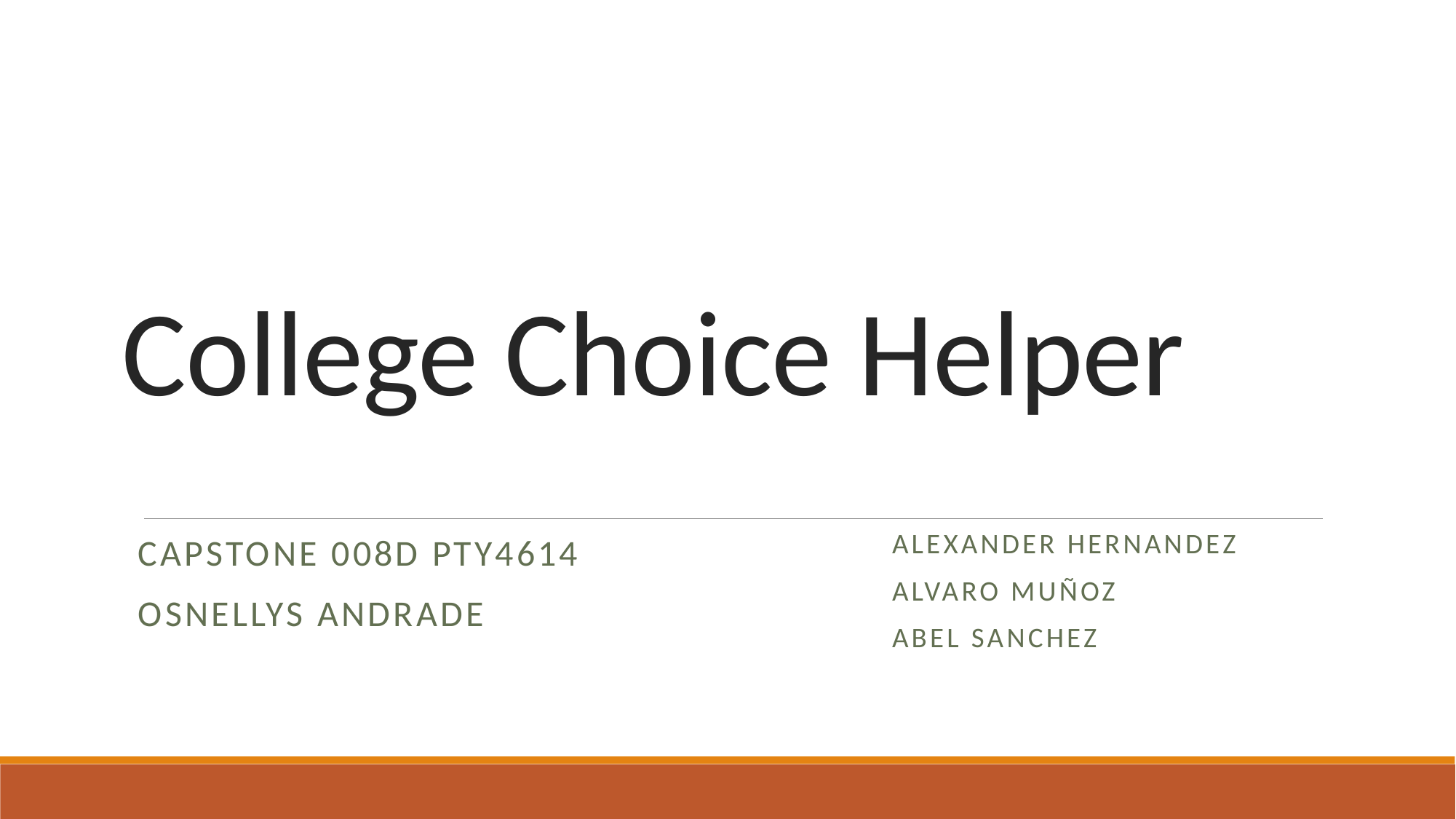

# College Choice Helper

ALEXANDER HERNANDEZ
ALVARO MUÑOZ
ABEL SANCHEZ
CAPSTONE 008D PTY4614
OSNELLYS ANDRADE